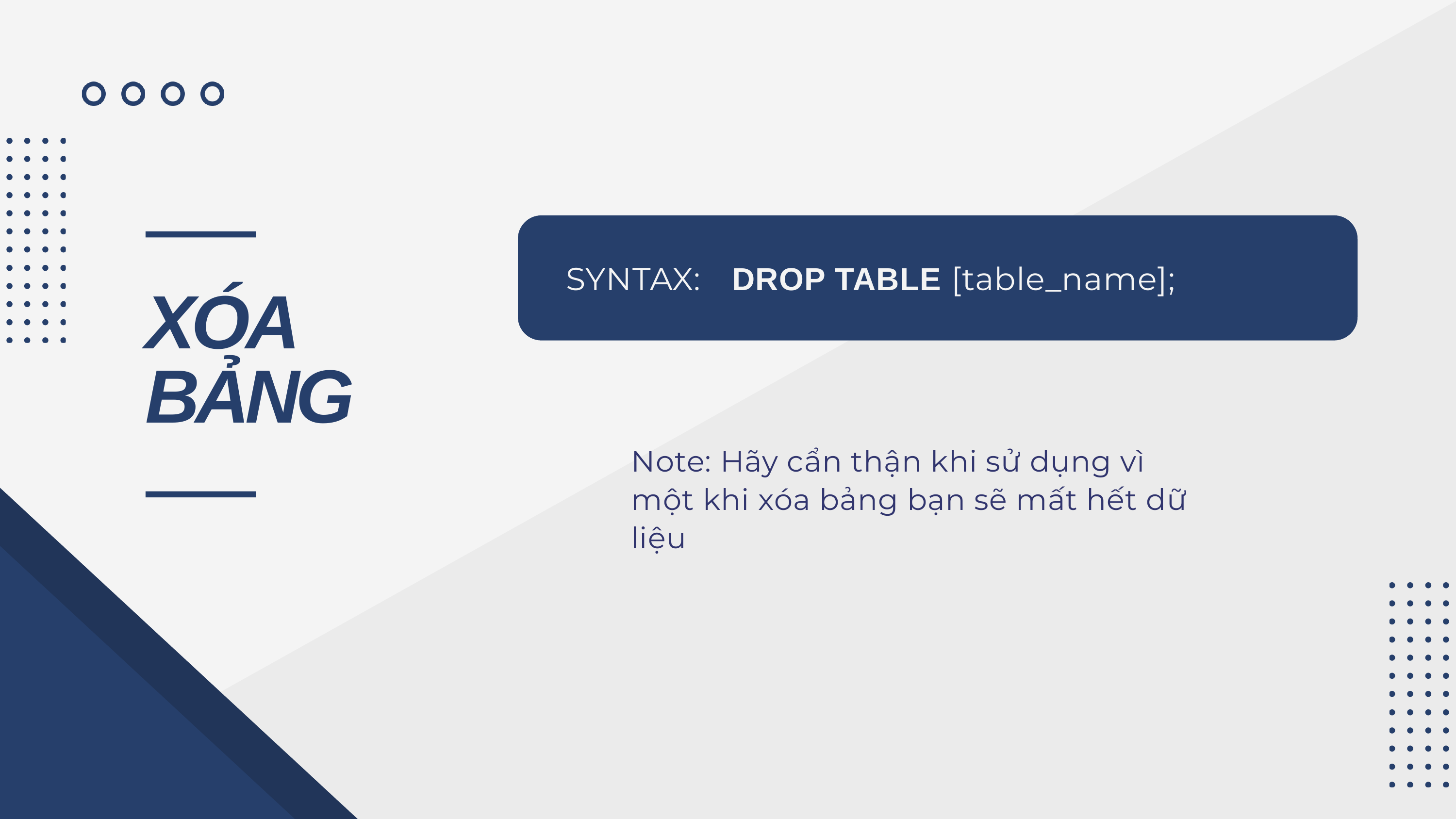

SYNTAX:
DROP TABLE [table_name];
XÓA
BẢNG

Note: Hãy cẩn thận khi sử dụng vì một khi xóa bảng bạn sẽ mất hết dữ liệu